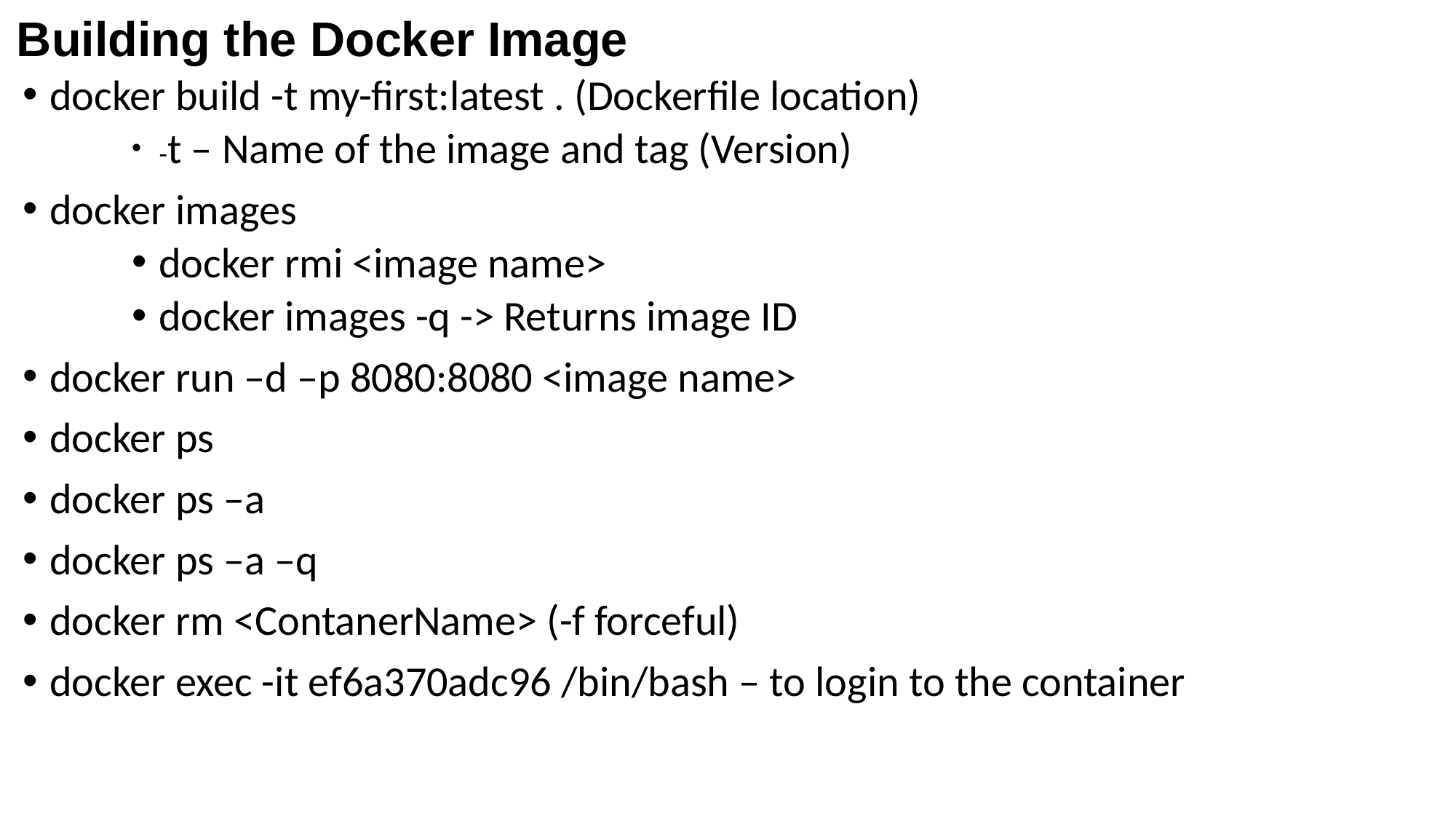

# Building the Docker Image
docker build -t my-first:latest . (Dockerfile location)
-t – Name of the image and tag (Version)
docker images
docker rmi <image name>
docker images -q -> Returns image ID
docker run –d –p 8080:8080 <image name>
docker ps
docker ps –a
docker ps –a –q
docker rm <ContanerName> (-f forceful)
docker exec -it ef6a370adc96 /bin/bash – to login to the container